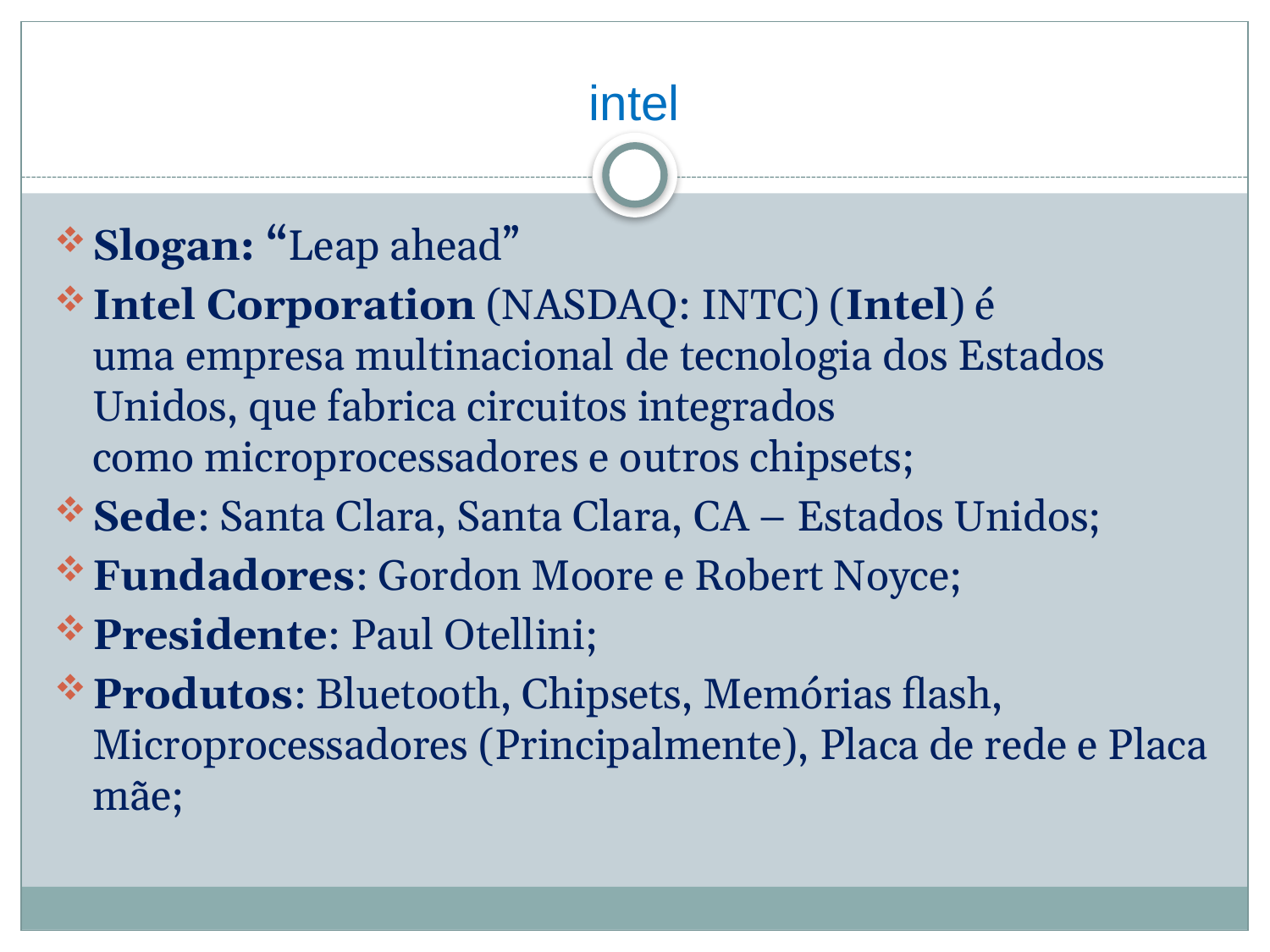

# intel
Slogan: “Leap ahead”
Intel Corporation (NASDAQ: INTC) (Intel) é uma empresa multinacional de tecnologia dos Estados Unidos, que fabrica circuitos integrados como microprocessadores e outros chipsets;
Sede: Santa Clara, Santa Clara, CA – Estados Unidos;
Fundadores: Gordon Moore e Robert Noyce;
Presidente: Paul Otellini;
Produtos: Bluetooth, Chipsets, Memórias flash,  Microprocessadores (Principalmente), Placa de rede e Placa mãe;